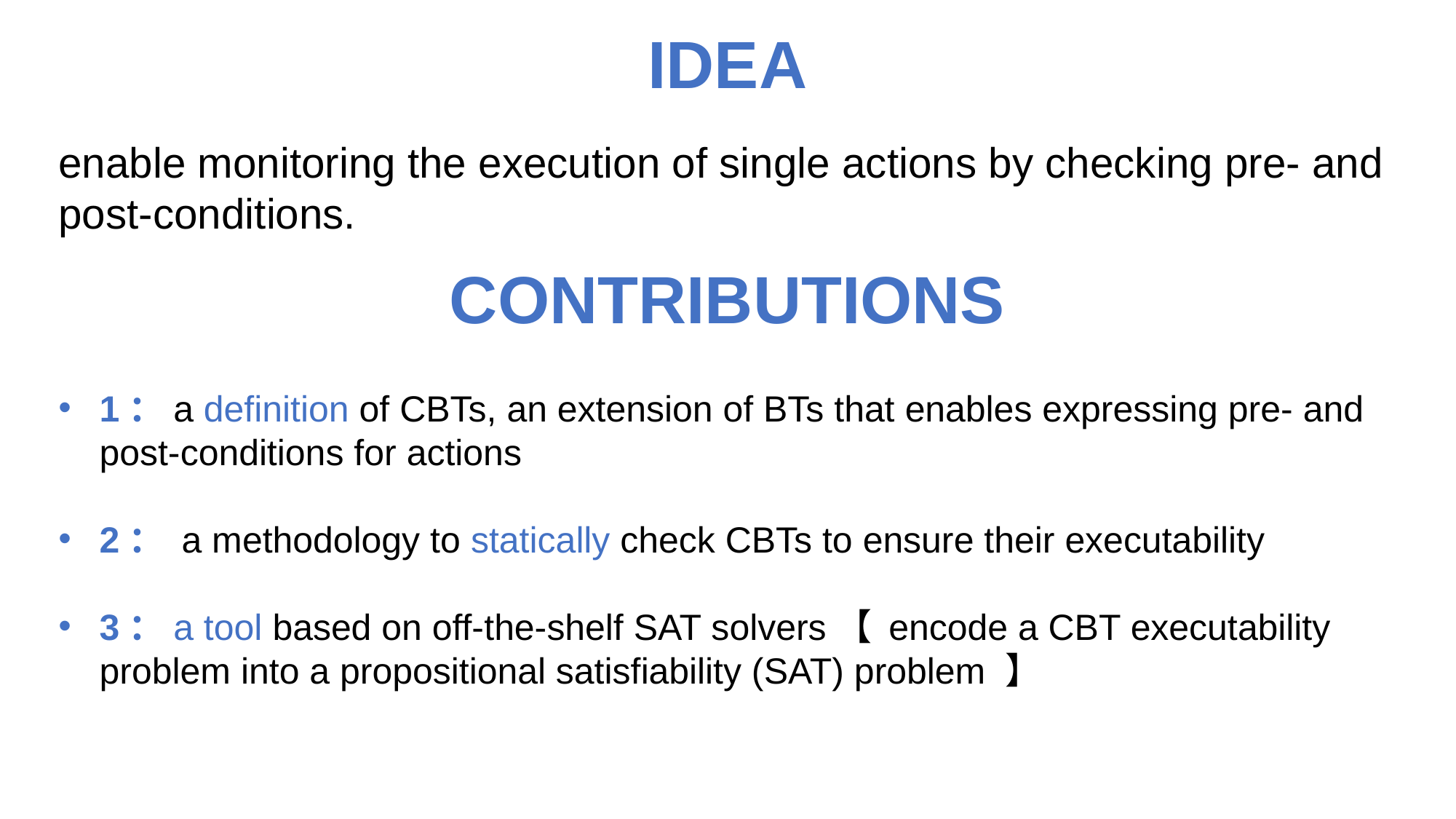

IDEA
enable monitoring the execution of single actions by checking pre- and post-conditions.
CONTRIBUTIONS
1：a definition of CBTs, an extension of BTs that enables expressing pre- and post-conditions for actions

2： a methodology to statically check CBTs to ensure their executability

3：a tool based on off-the-shelf SAT solvers【 encode a CBT executability problem into a propositional satisfiability (SAT) problem 】